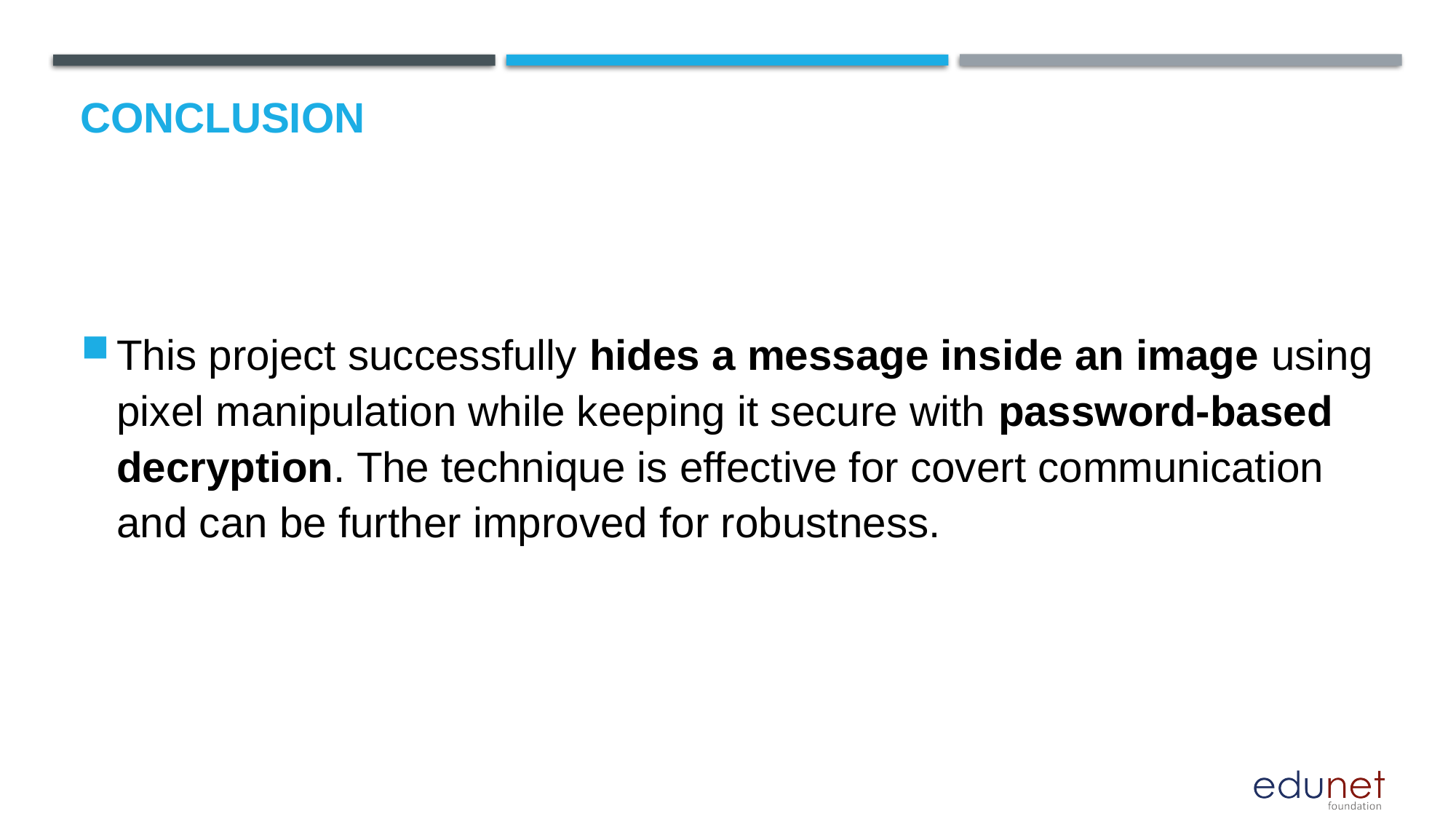

# Conclusion
This project successfully hides a message inside an image using pixel manipulation while keeping it secure with password-based decryption. The technique is effective for covert communication and can be further improved for robustness.